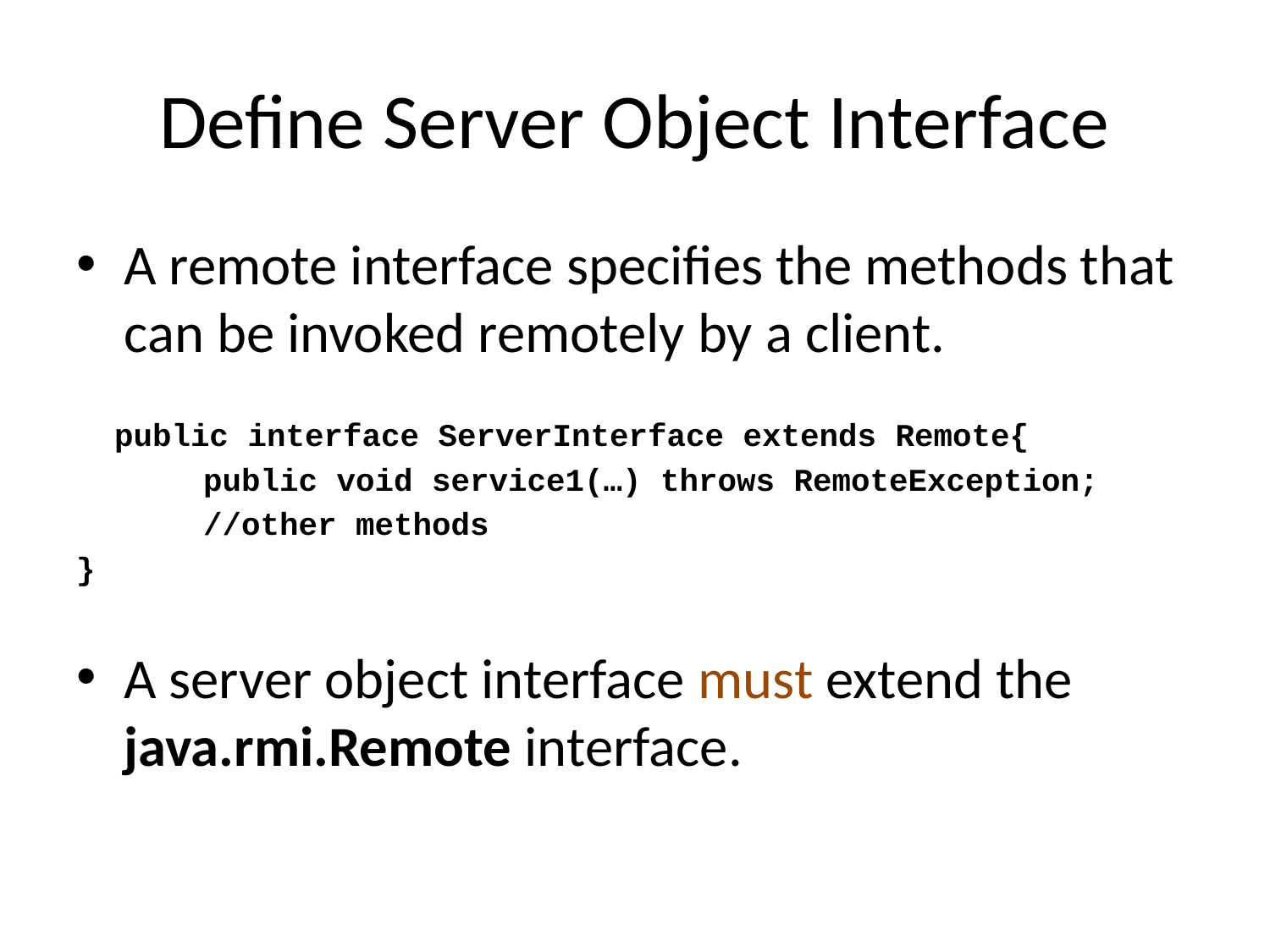

# Define Server Object Interface
A remote interface specifies the methods that can be invoked remotely by a client.

  public interface ServerInterface extends Remote{
	public void service1(…) throws RemoteException;
	//other methods
}

A server object interface must extend the java.rmi.Remote interface.